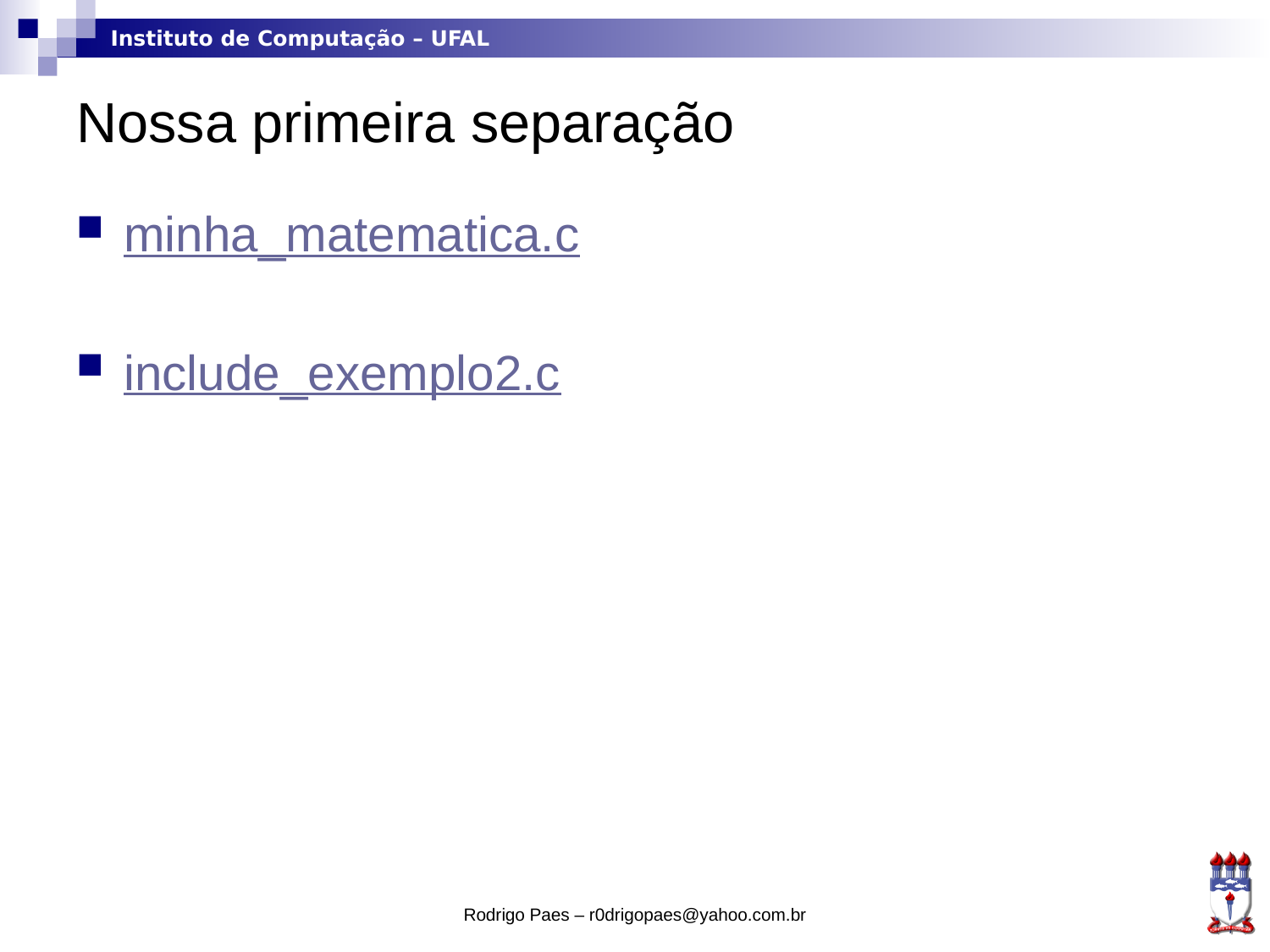

# Nossa primeira separação
minha_matematica.c

include_exemplo2.c

Rodrigo Paes – r0drigopaes@yahoo.com.br